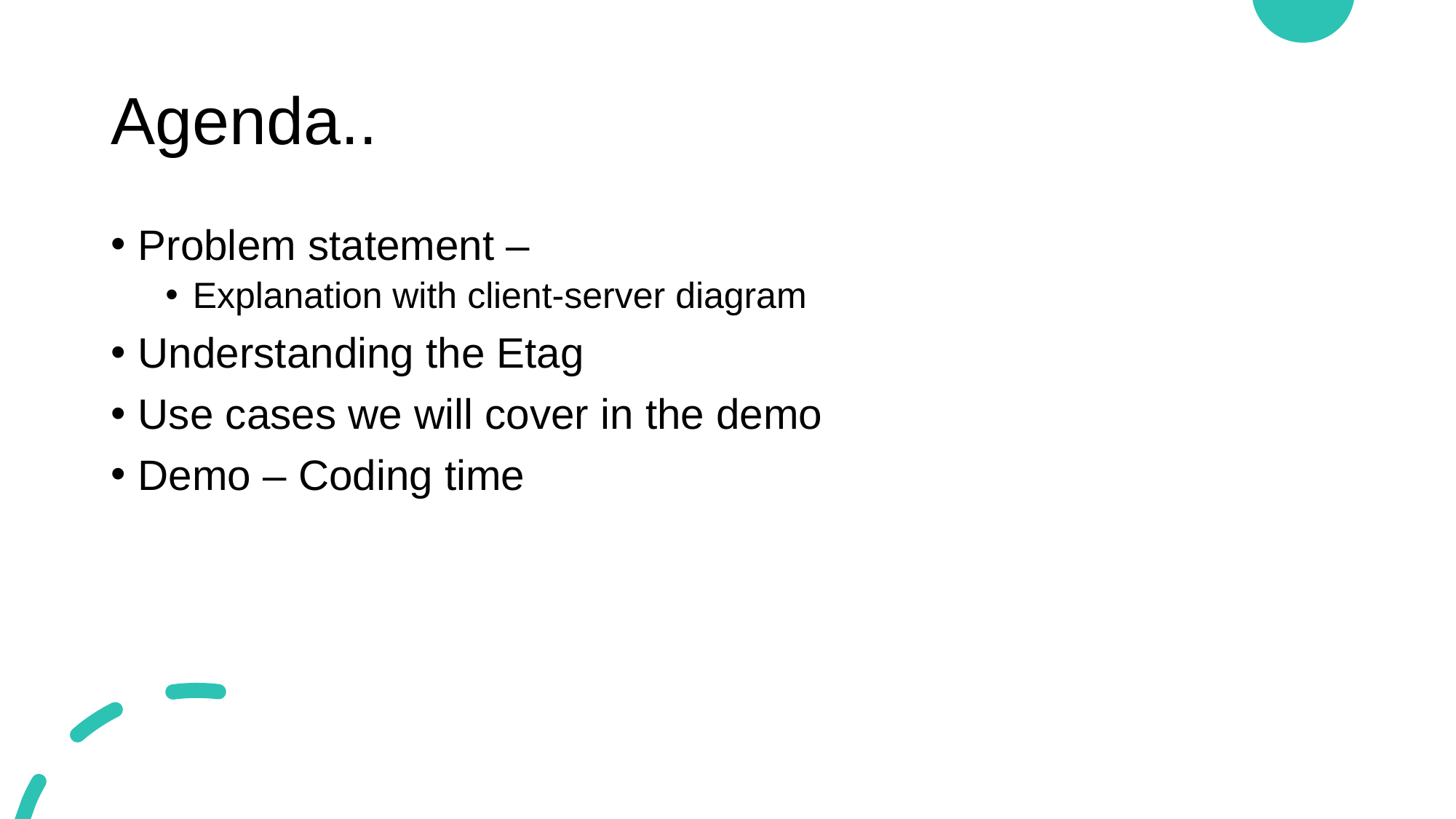

# Agenda..
Problem statement –
Explanation with client-server diagram
Understanding the Etag
Use cases we will cover in the demo
Demo – Coding time